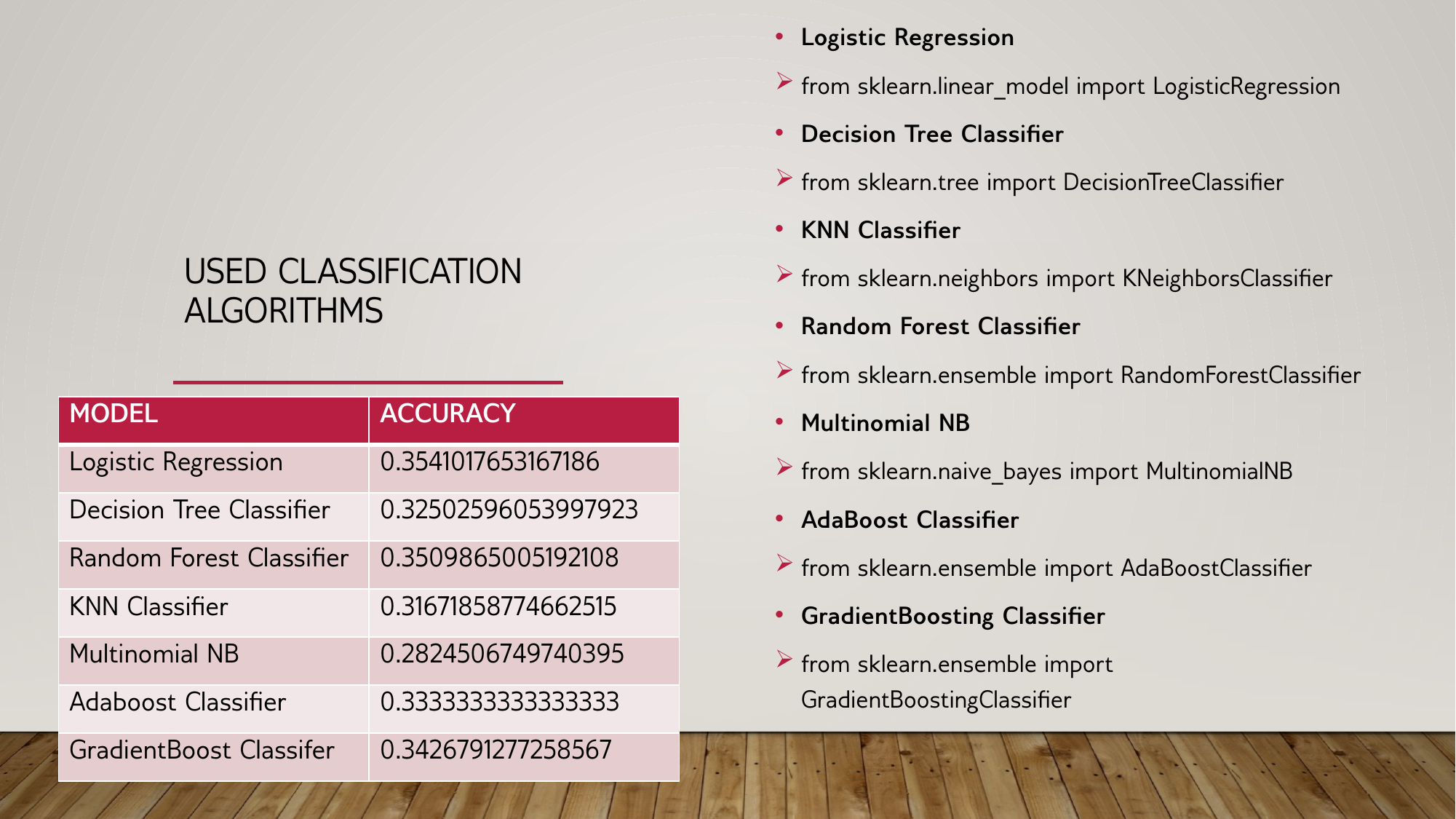

Logistic Regression
from sklearn.linear_model import LogisticRegression
Decision Tree Classifier
from sklearn.tree import DecisionTreeClassifier
KNN Classifier
from sklearn.neighbors import KNeighborsClassifier
Random Forest Classifier
from sklearn.ensemble import RandomForestClassifier
Multinomial NB
from sklearn.naive_bayes import MultinomialNB
AdaBoost Classifier
from sklearn.ensemble import AdaBoostClassifier
GradientBoosting Classifier
from sklearn.ensemble import GradientBoostingClassifier
# Used Classification Algorithms
| MODEL | ACCURACY |
| --- | --- |
| Logistic Regression | 0.3541017653167186 |
| Decision Tree Classifier | 0.32502596053997923 |
| Random Forest Classifier | 0.3509865005192108 |
| KNN Classifier | 0.31671858774662515 |
| Multinomial NB | 0.2824506749740395 |
| Adaboost Classifier | 0.3333333333333333 |
| GradientBoost Classifer | 0.3426791277258567 |